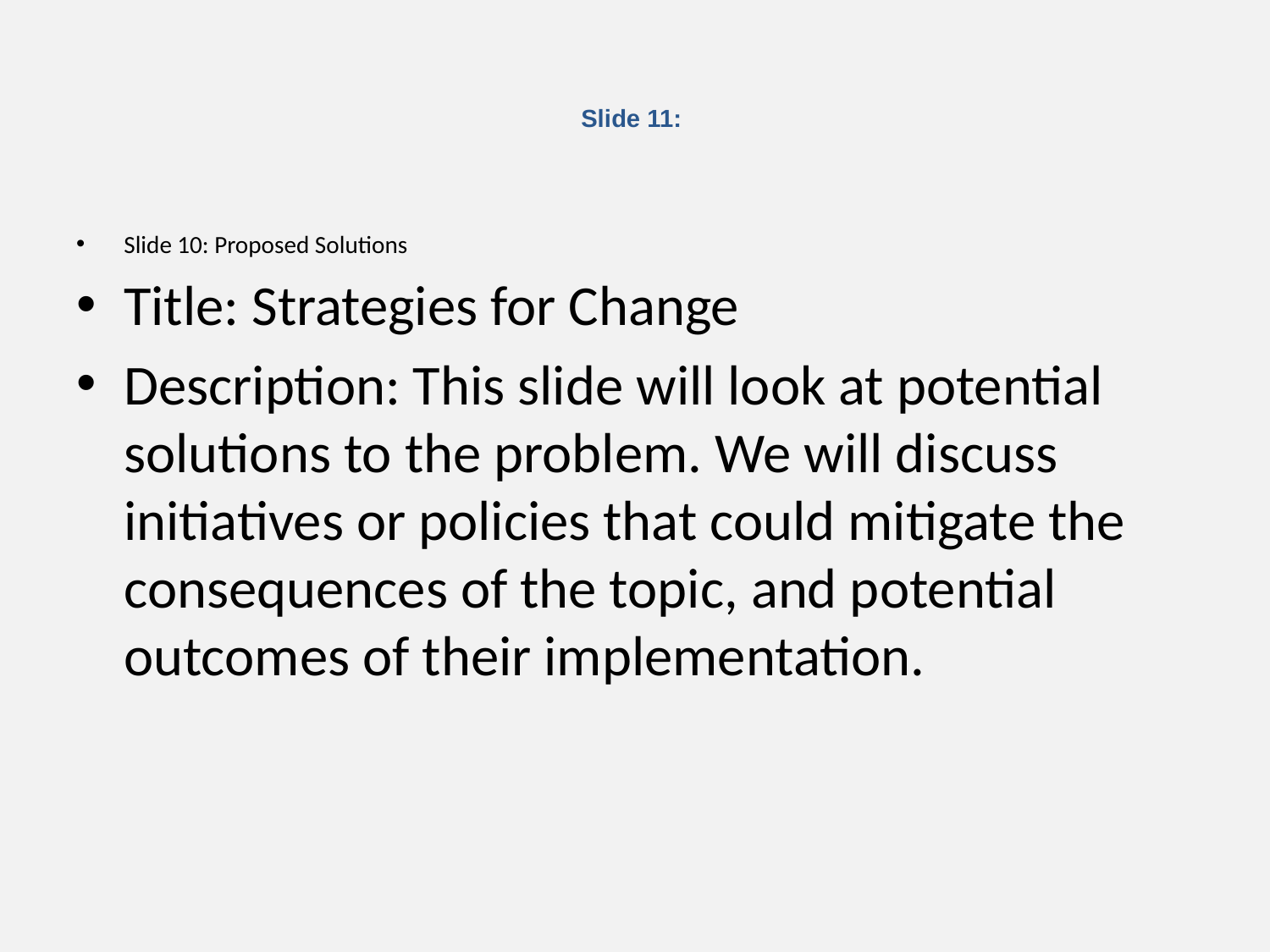

# Slide 11:
Slide 10: Proposed Solutions
Title: Strategies for Change
Description: This slide will look at potential solutions to the problem. We will discuss initiatives or policies that could mitigate the consequences of the topic, and potential outcomes of their implementation.